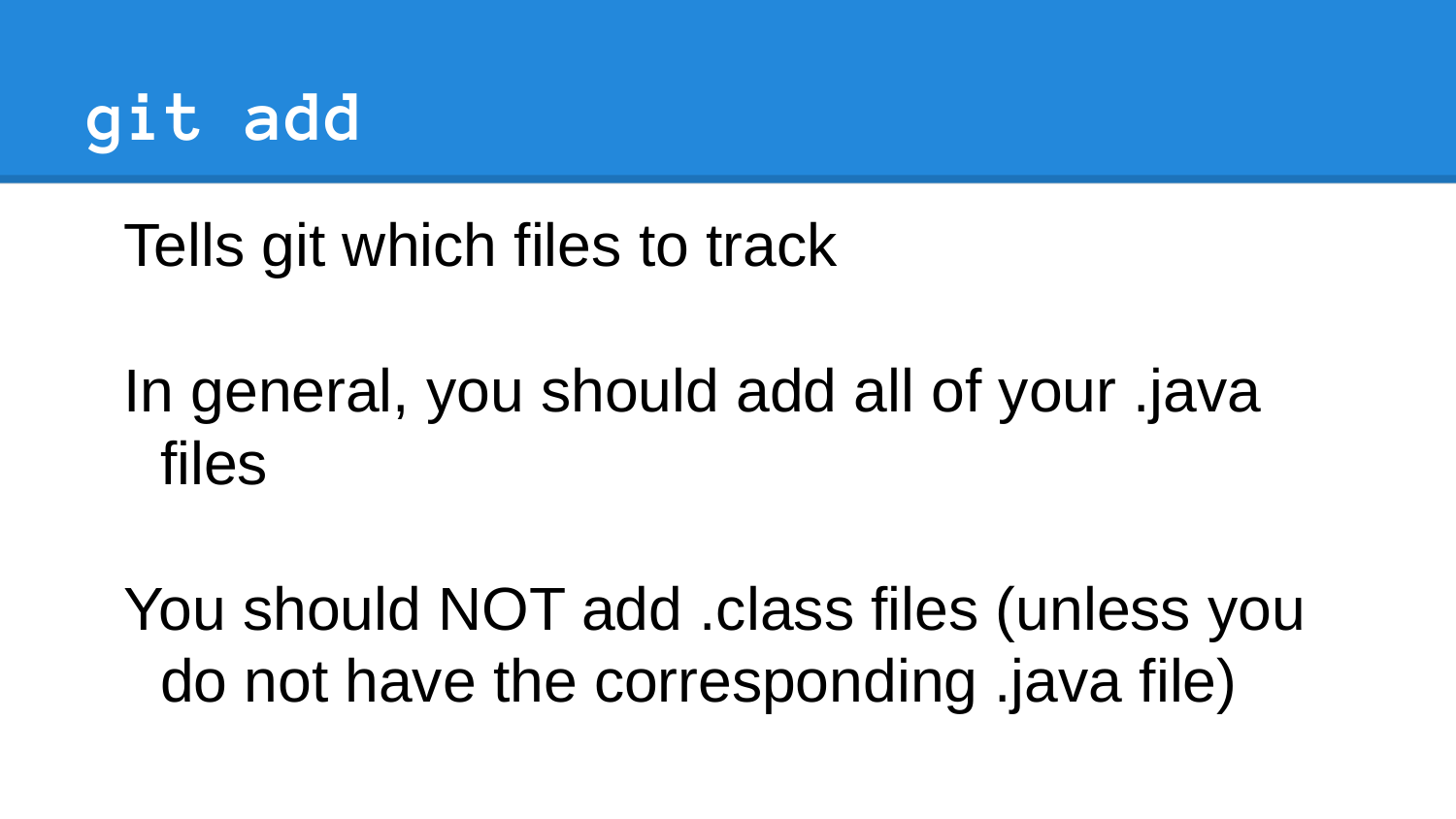

# git add
Tells git which files to track

In general, you should add all of your .java files

You should NOT add .class files (unless you do not have the corresponding .java file)